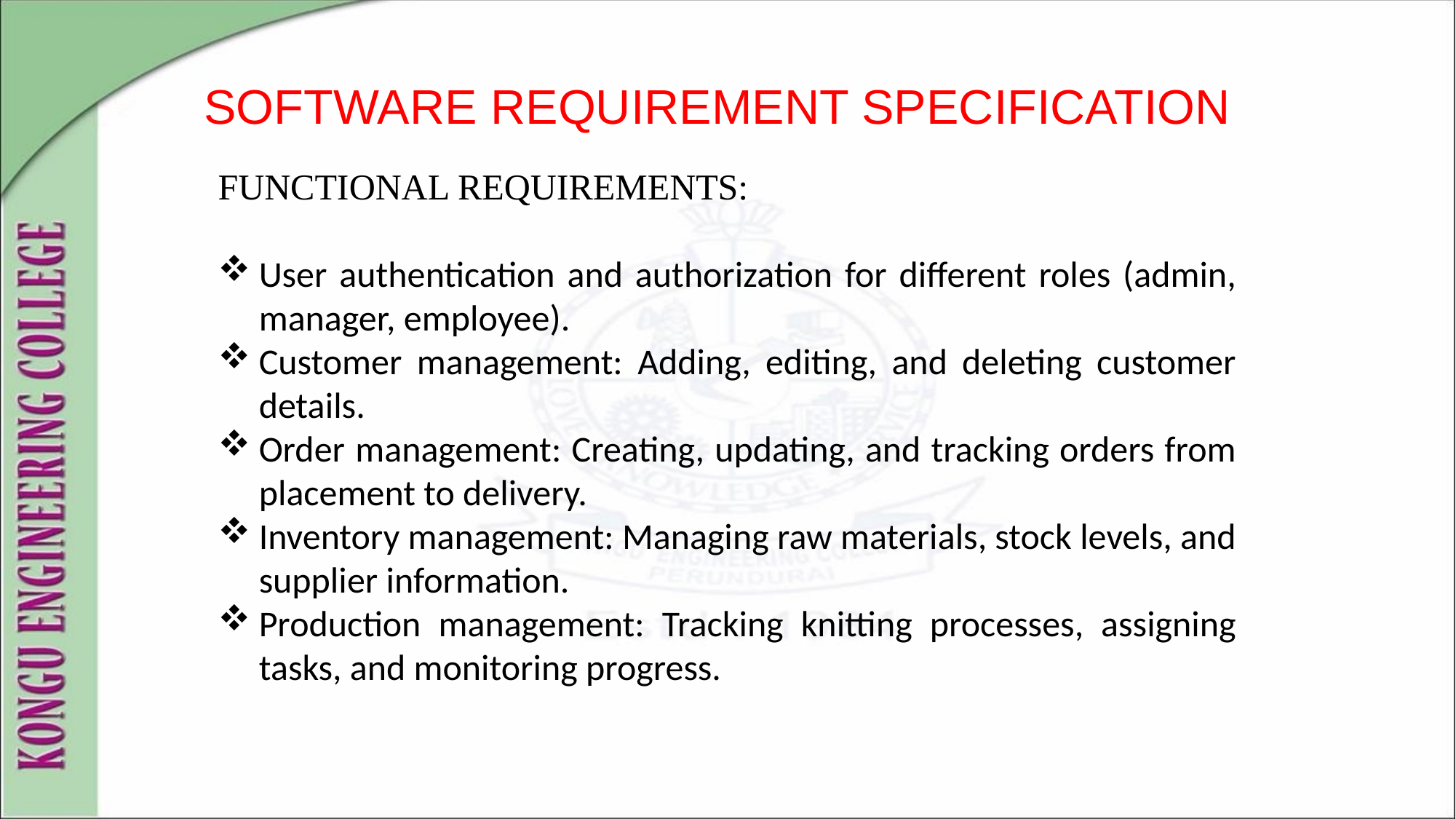

# SOFTWARE REQUIREMENT SPECIFICATION
FUNCTIONAL REQUIREMENTS:

User authentication and authorization for different roles (admin, manager, employee).
Customer management: Adding, editing, and deleting customer details.
Order management: Creating, updating, and tracking orders from placement to delivery.
Inventory management: Managing raw materials, stock levels, and supplier information.
Production management: Tracking knitting processes, assigning tasks, and monitoring progress.